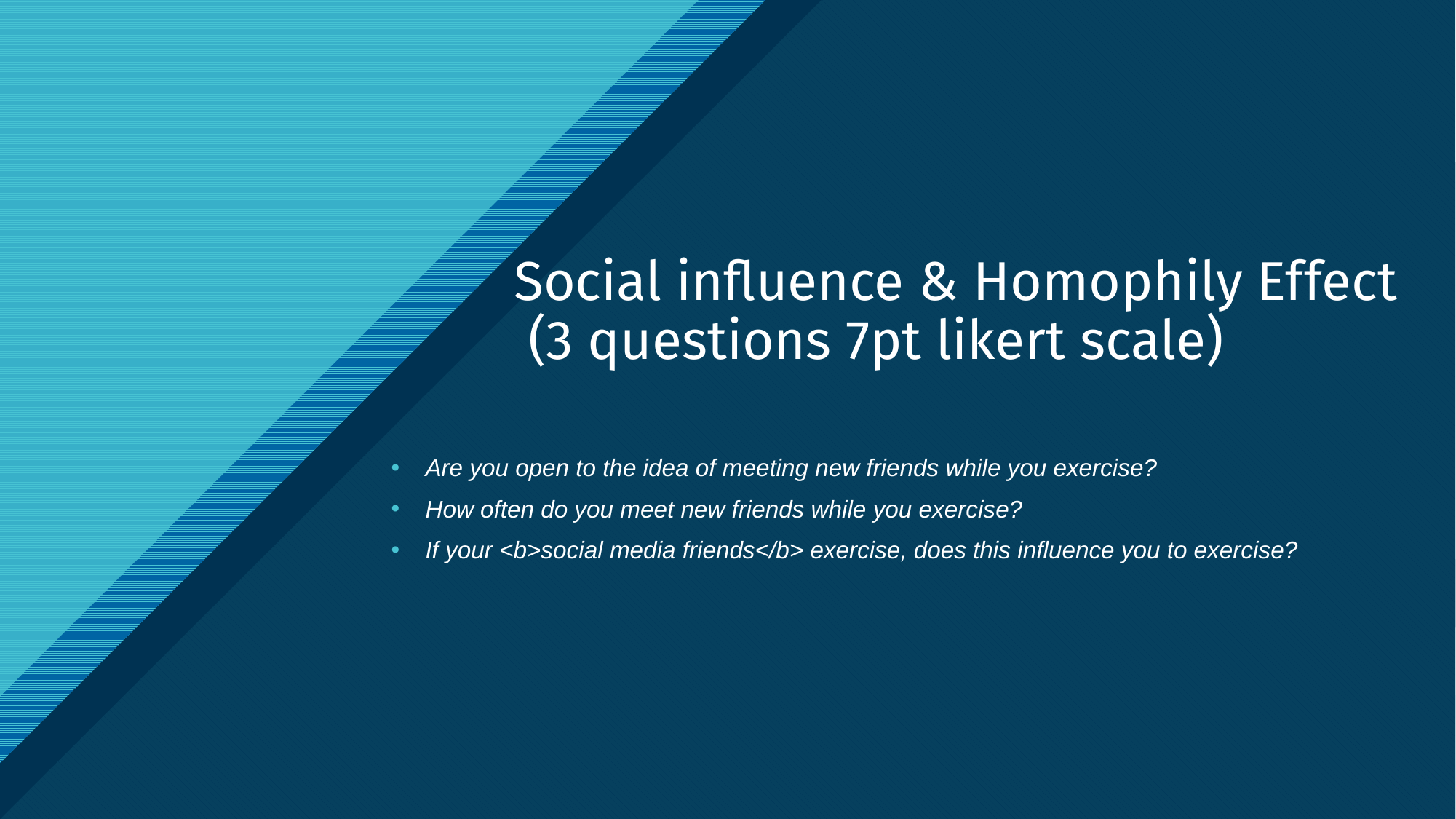

Social influence & Homophily Effect
 (3 questions 7pt likert scale)
Are you open to the idea of meeting new friends while you exercise?
How often do you meet new friends while you exercise?
If your <b>social media friends</b> exercise, does this influence you to exercise?